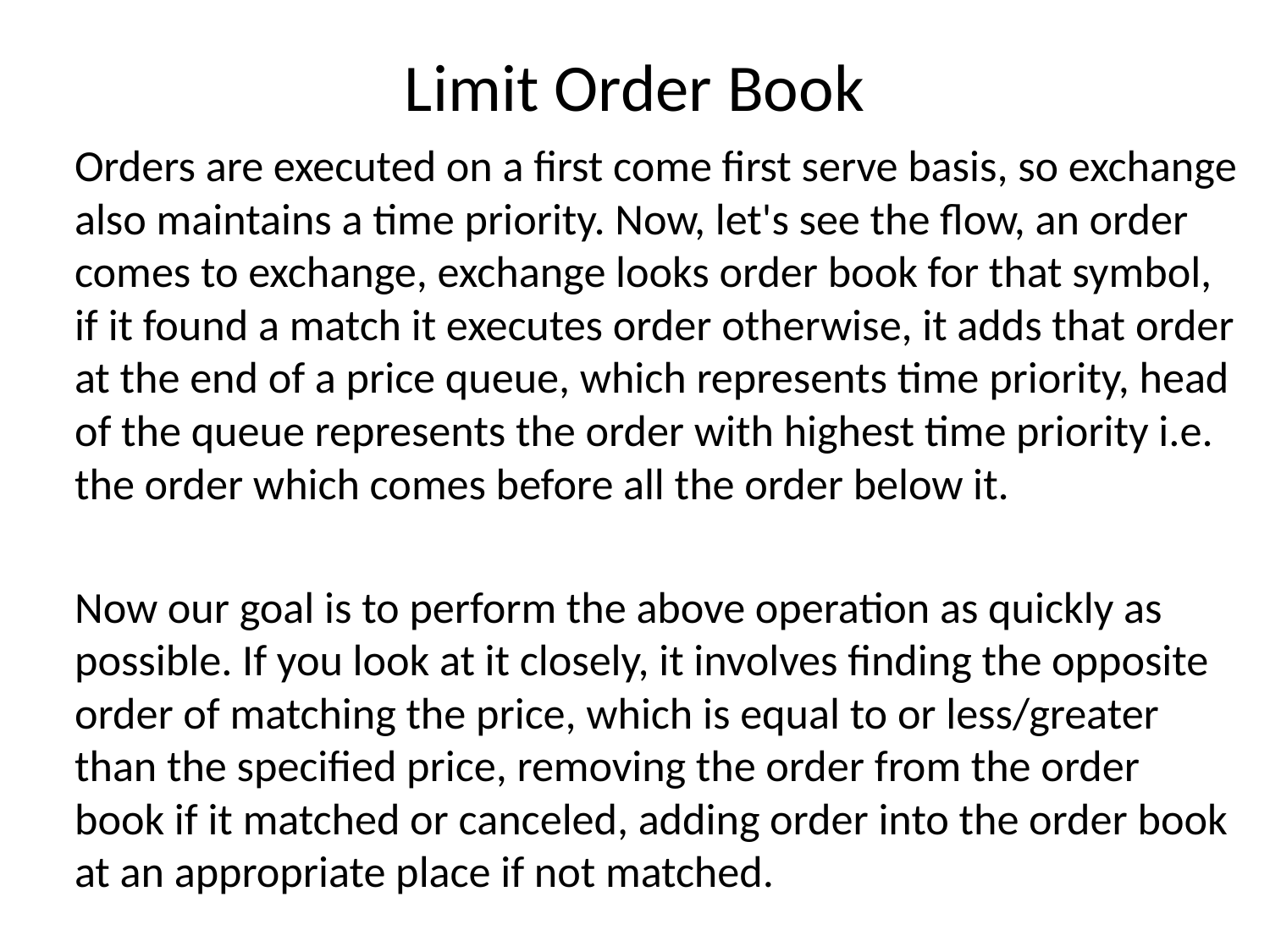

# Limit Order Book
Orders are executed on a first come first serve basis, so exchange also maintains a time priority. Now, let's see the flow, an order comes to exchange, exchange looks order book for that symbol, if it found a match it executes order otherwise, it adds that order at the end of a price queue, which represents time priority, head of the queue represents the order with highest time priority i.e. the order which comes before all the order below it.

Now our goal is to perform the above operation as quickly as possible. If you look at it closely, it involves finding the opposite order of matching the price, which is equal to or less/greater than the specified price, removing the order from the order book if it matched or canceled, adding order into the order book at an appropriate place if not matched.